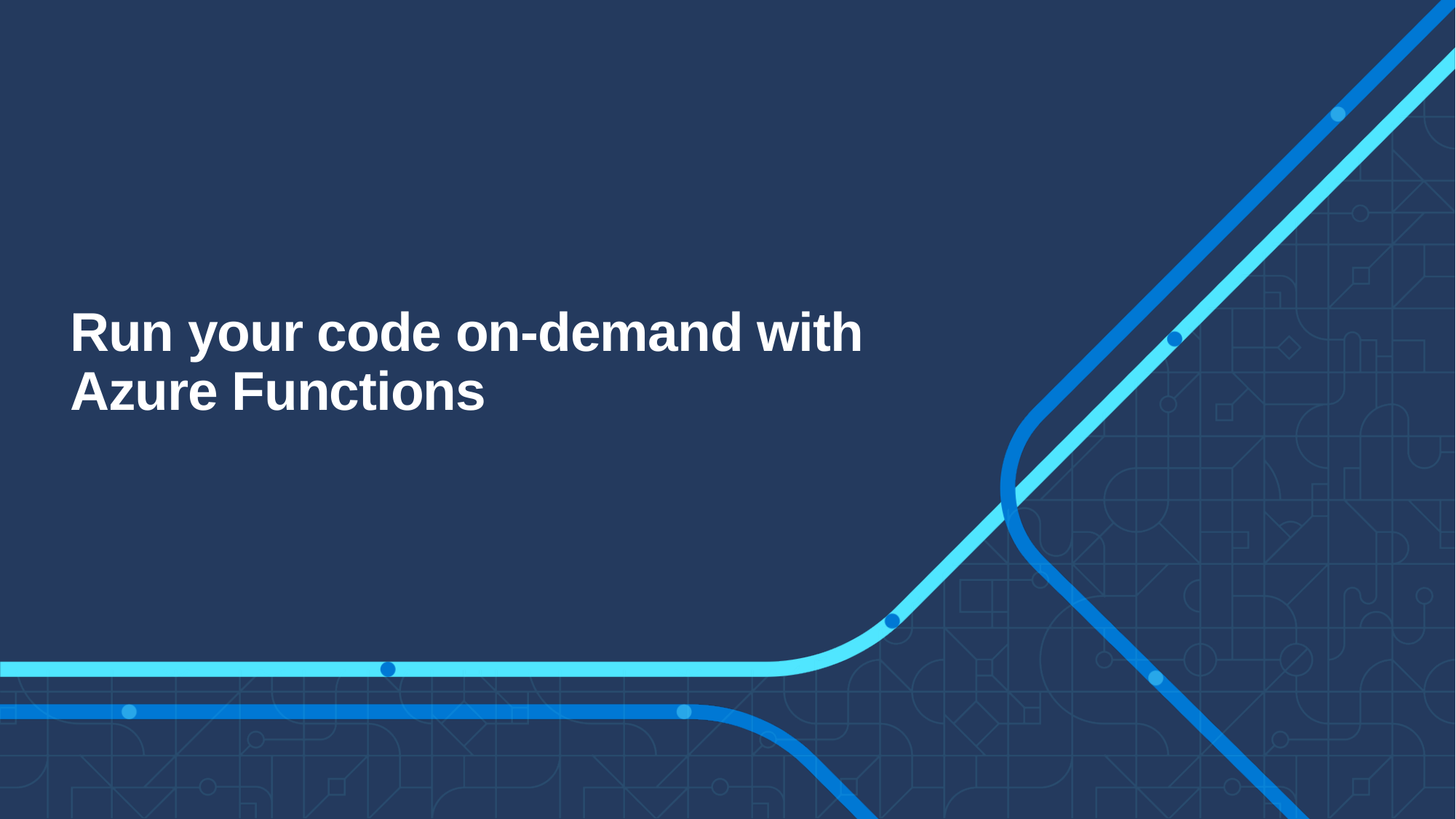

# Run your code on-demand with Azure Functions